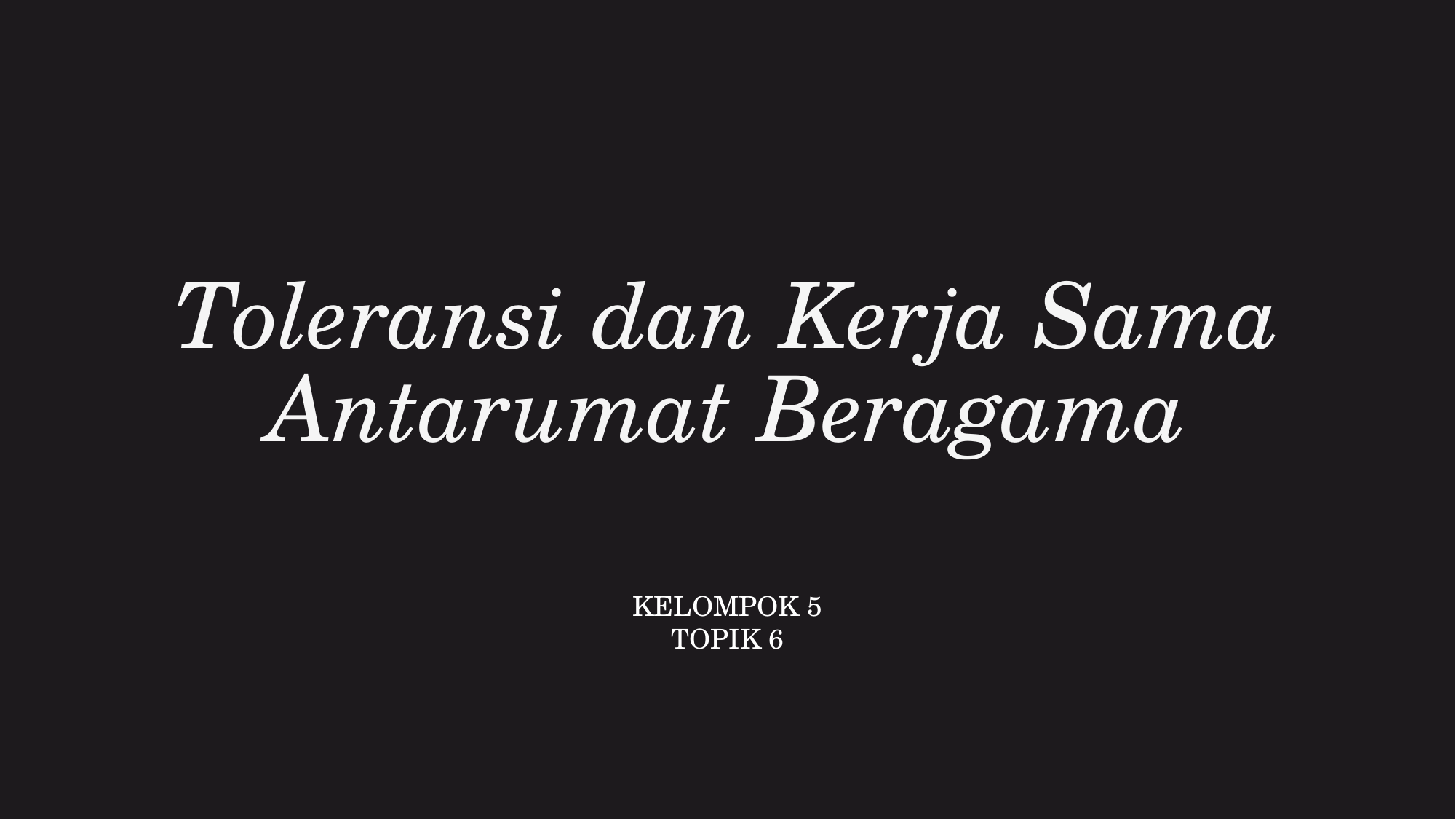

# Toleransi dan Kerja Sama Antarumat Beragama
KELOMPOK 5
TOPIK 6